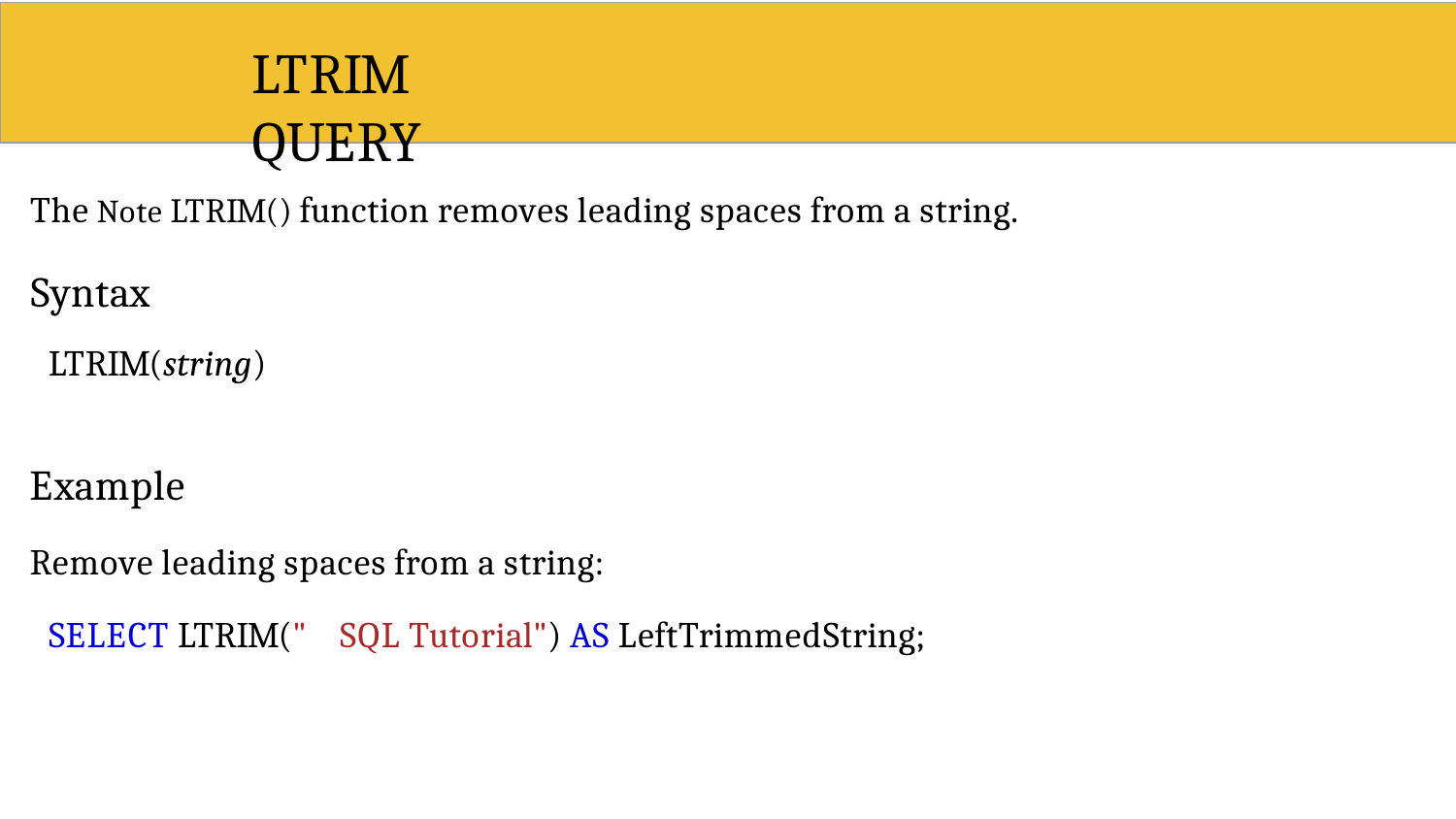

# LTRIM	QUERY
The Note LTRIM() function removes leading spaces from a string.
Syntax
LTRIM(string)

Example
Remove leading spaces from a string:
SELECT LTRIM("	SQL Tutorial") AS LeftTrimmedString;